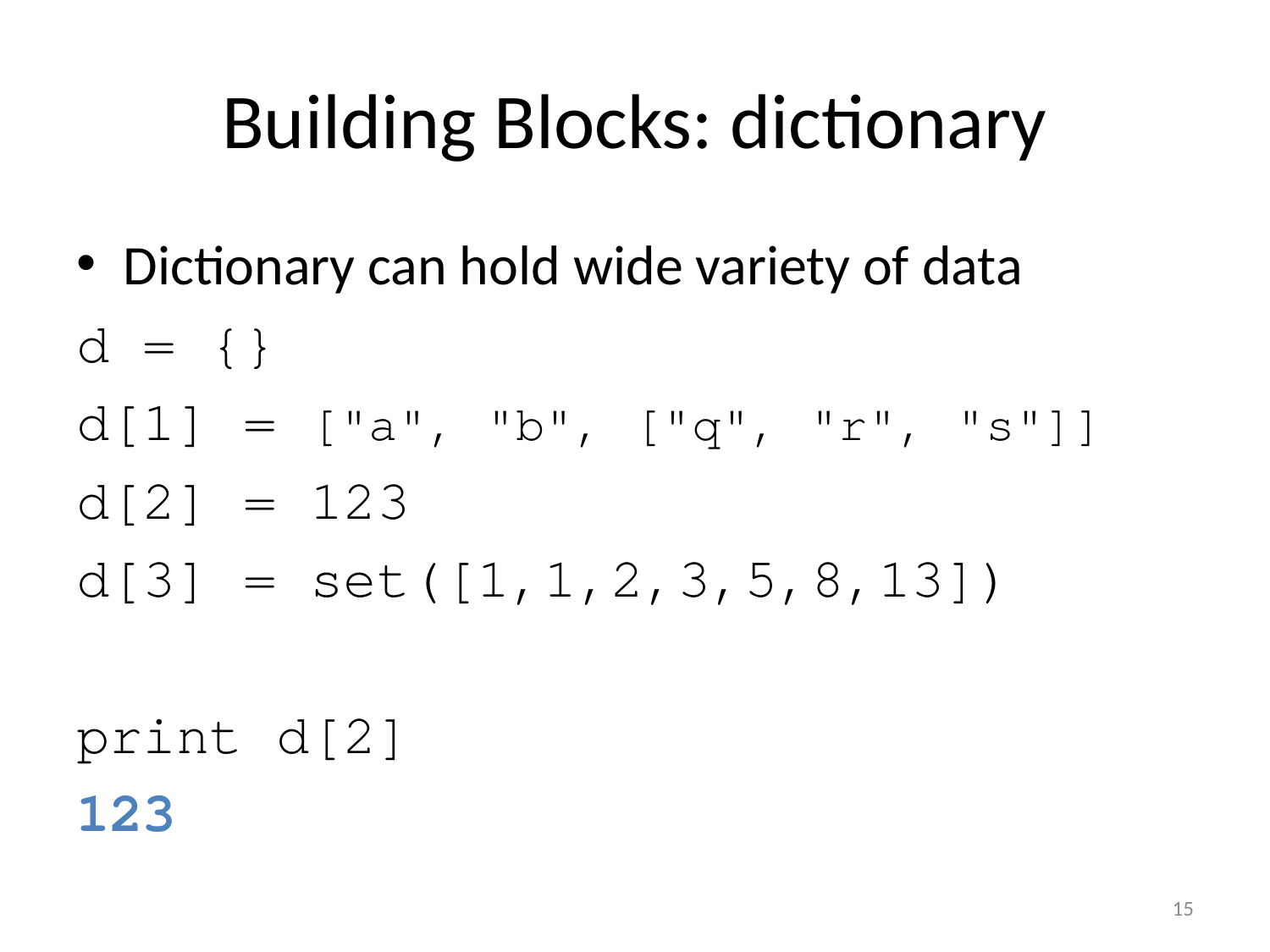

# Building Blocks: dictionary
Dictionary can hold wide variety of data
d = {}
d[1] = ["a", "b", ["q", "r", "s"]]
d[2] = 123
d[3] = set([1,1,2,3,5,8,13])

print d[2]
123

15